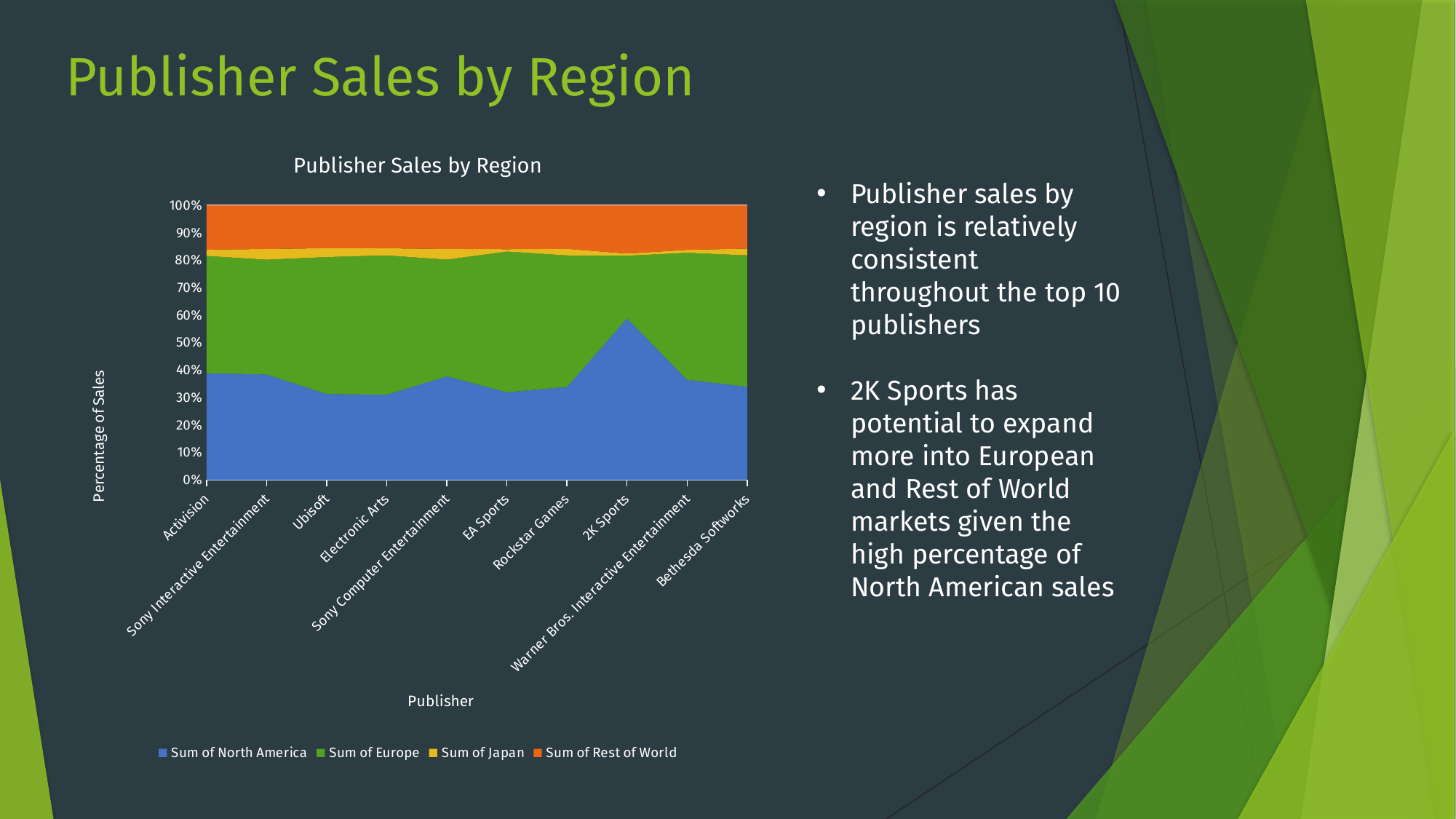

# Publisher Sales by Region

### Chart: Publisher Sales by Region

| Category | Sum of North America | Sum of Europe | Sum of Japan | Sum of Rest of World |
|---|---|---|---|---|
| Activision | 28.199999999999992 | 30.959999999999997 | 1.6500000000000004 | 11.709999999999992 |
| Sony Interactive Entertainment | 21.07 | 22.959999999999994 | 2.1399999999999997 | 8.729999999999997 |
| Ubisoft | 18.5 | 29.460000000000008 | 1.9100000000000004 | 9.219999999999995 |
| Electronic Arts | 17.05 | 27.88 | 1.4200000000000004 | 8.599999999999998 |
| Sony Computer Entertainment | 15.949999999999996 | 17.959999999999994 | 1.6400000000000001 | 6.720000000000001 |
| EA Sports | 15.180000000000001 | 24.36 | 0.4 | 7.6 |
| Rockstar Games | 11.5 | 16.240000000000002 | 0.8099999999999999 | 5.379999999999999 |
| 2K Sports | 10.219999999999999 | 3.96 | 0.14 | 3.05 |
| Warner Bros. Interactive Entertainment | 10.160000000000002 | 12.879999999999999 | 0.30000000000000004 | 4.52 |
| Bethesda Softworks | 9.820000000000002 | 13.830000000000002 | 0.7100000000000001 | 4.5600000000000005 |
Publisher sales by region is relatively consistent throughout the top 10 publishers

2K Sports has potential to expand more into European and Rest of World markets given the high percentage of North American sales